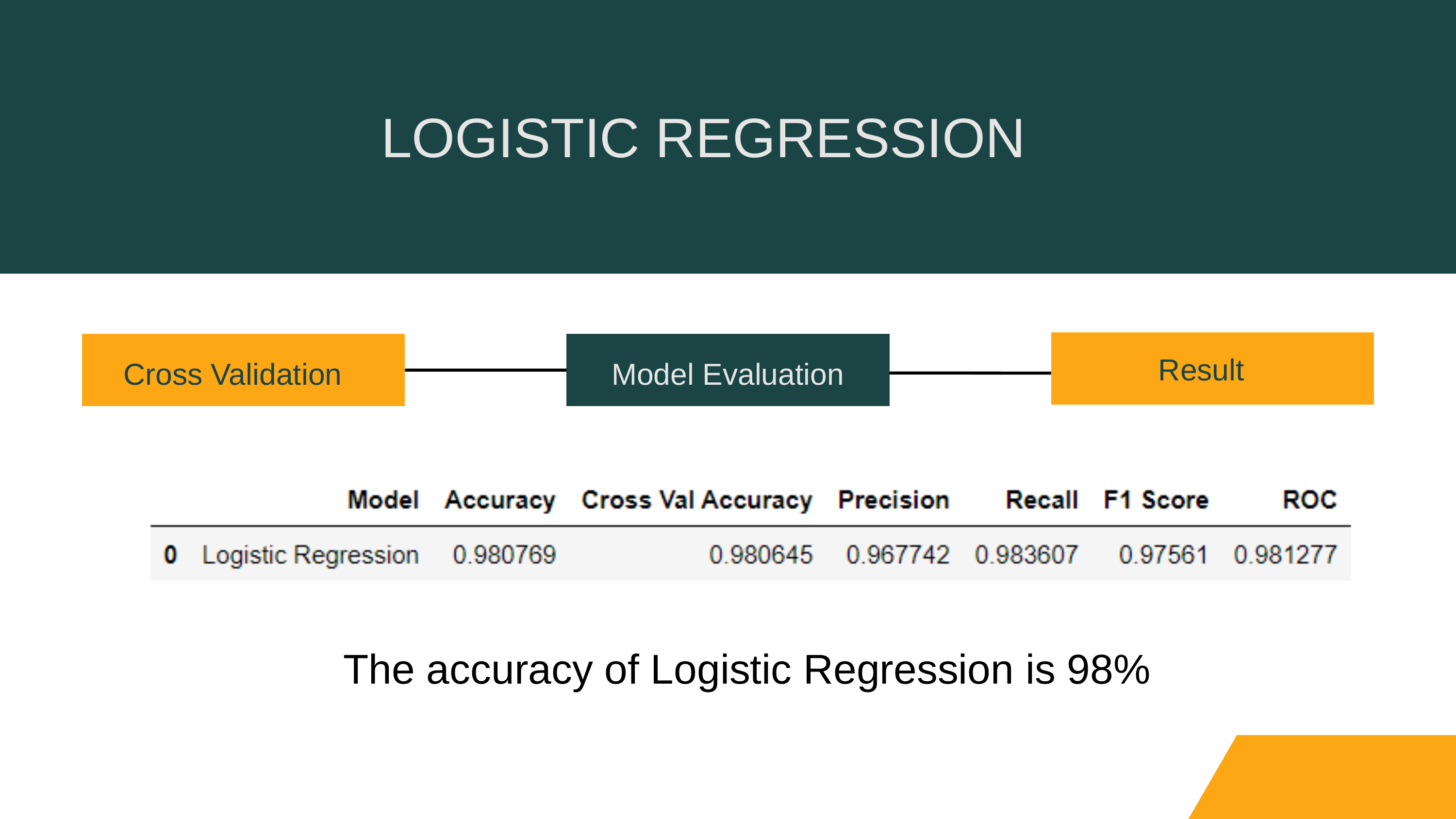

LOGISTIC REGRESSION

Result

Cross Validation

Model Evaluation

The accuracy of Logistic Regression is 98%